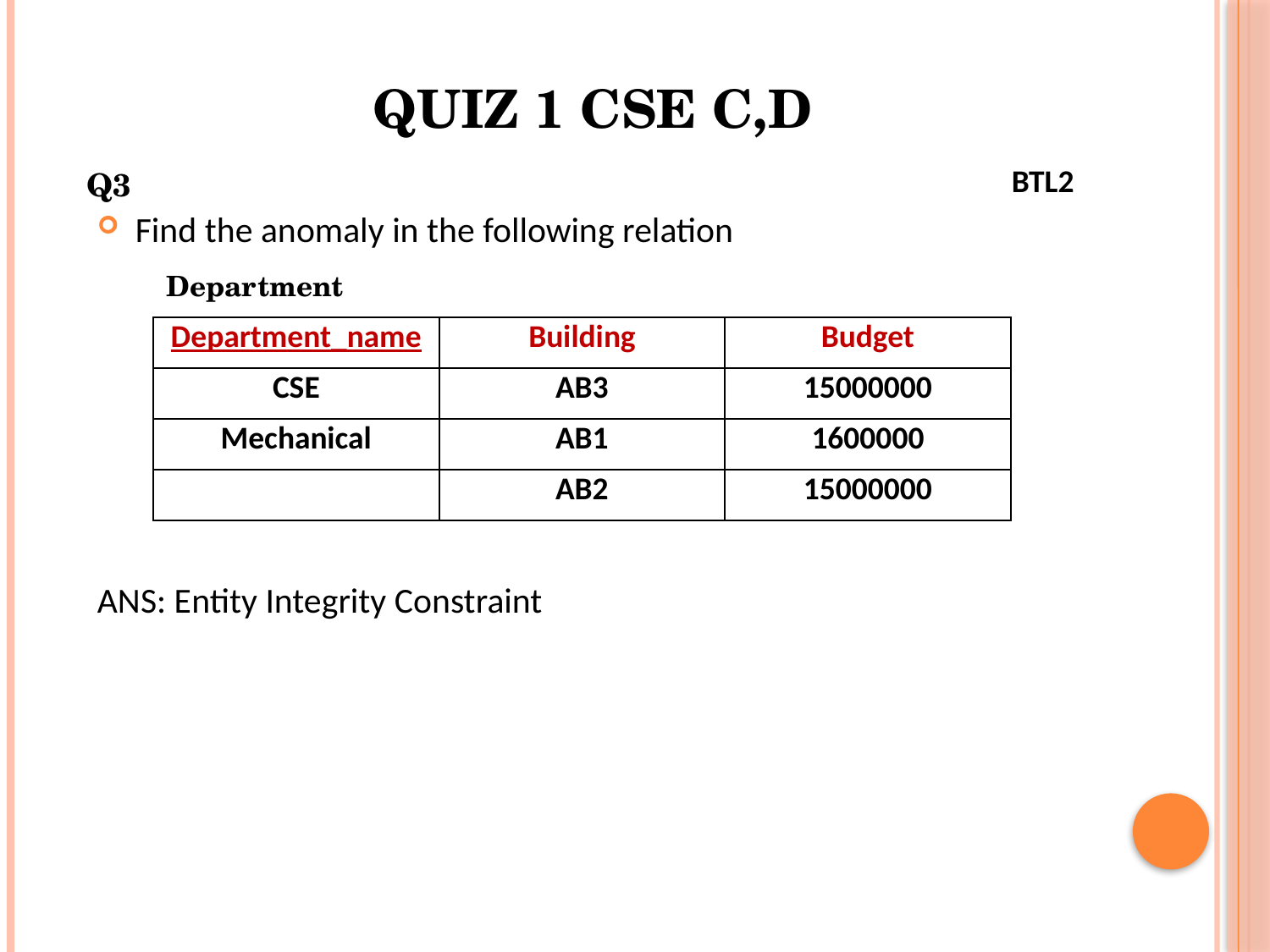

# Quiz 1 CSE C,D
BTL2
Q3
Find the anomaly in the following relation

ANS: Entity Integrity Constraint

Department
| Department\_name​ | Building​ | Budget​ |
| --- | --- | --- |
| CSE​ | AB3​ | 15000000​ |
| Mechanical​ | AB1​ | 1600000​ |
| ​ | AB2​ | 15000000​ |